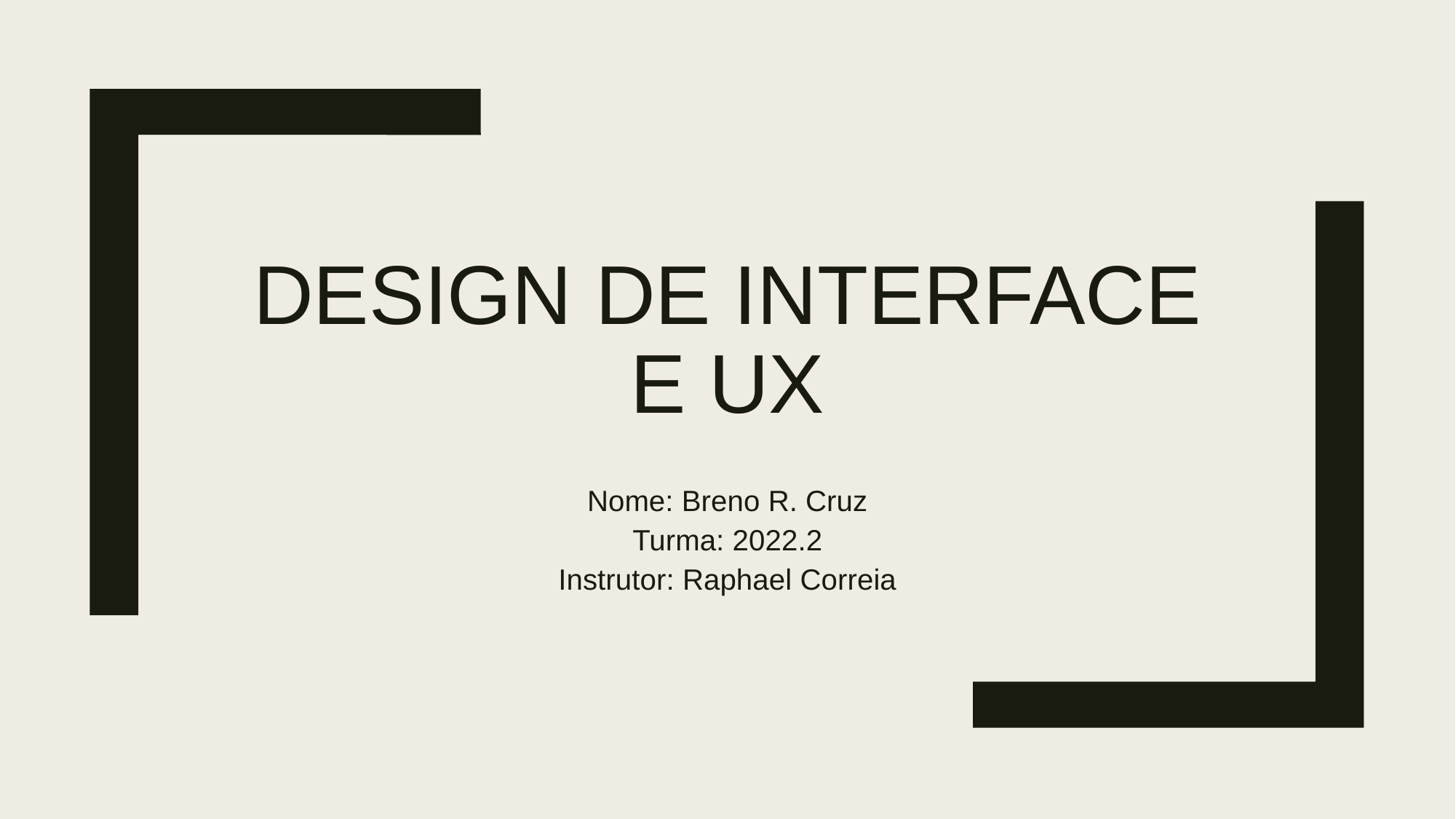

# Design de interface e ux
Nome: Breno R. Cruz
Turma: 2022.2
Instrutor: Raphael Correia